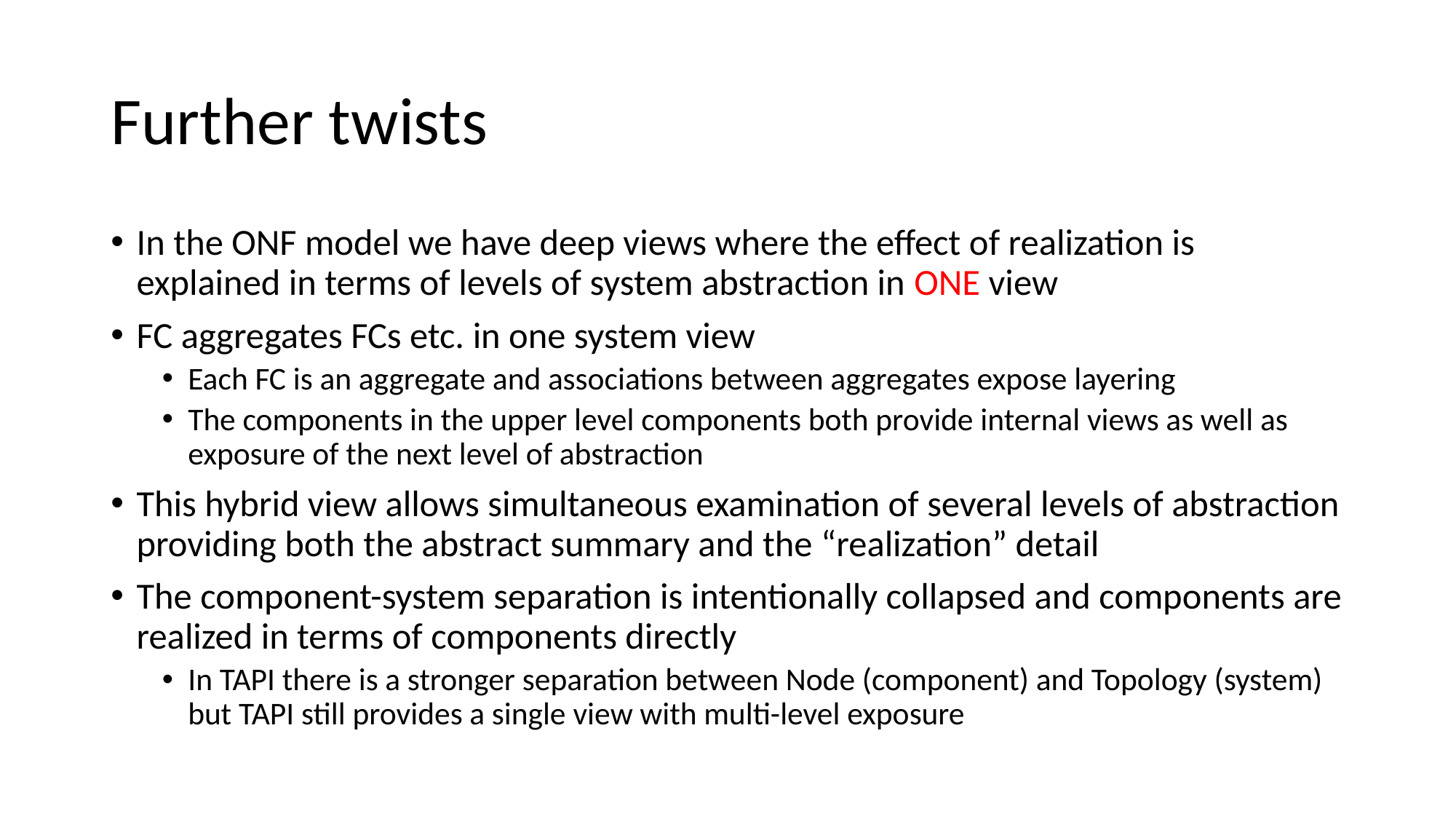

# Further twists
In the ONF model we have deep views where the effect of realization is explained in terms of levels of system abstraction in ONE view
FC aggregates FCs etc. in one system view
Each FC is an aggregate and associations between aggregates expose layering
The components in the upper level components both provide internal views as well as exposure of the next level of abstraction
This hybrid view allows simultaneous examination of several levels of abstraction providing both the abstract summary and the “realization” detail
The component-system separation is intentionally collapsed and components are realized in terms of components directly
In TAPI there is a stronger separation between Node (component) and Topology (system) but TAPI still provides a single view with multi-level exposure